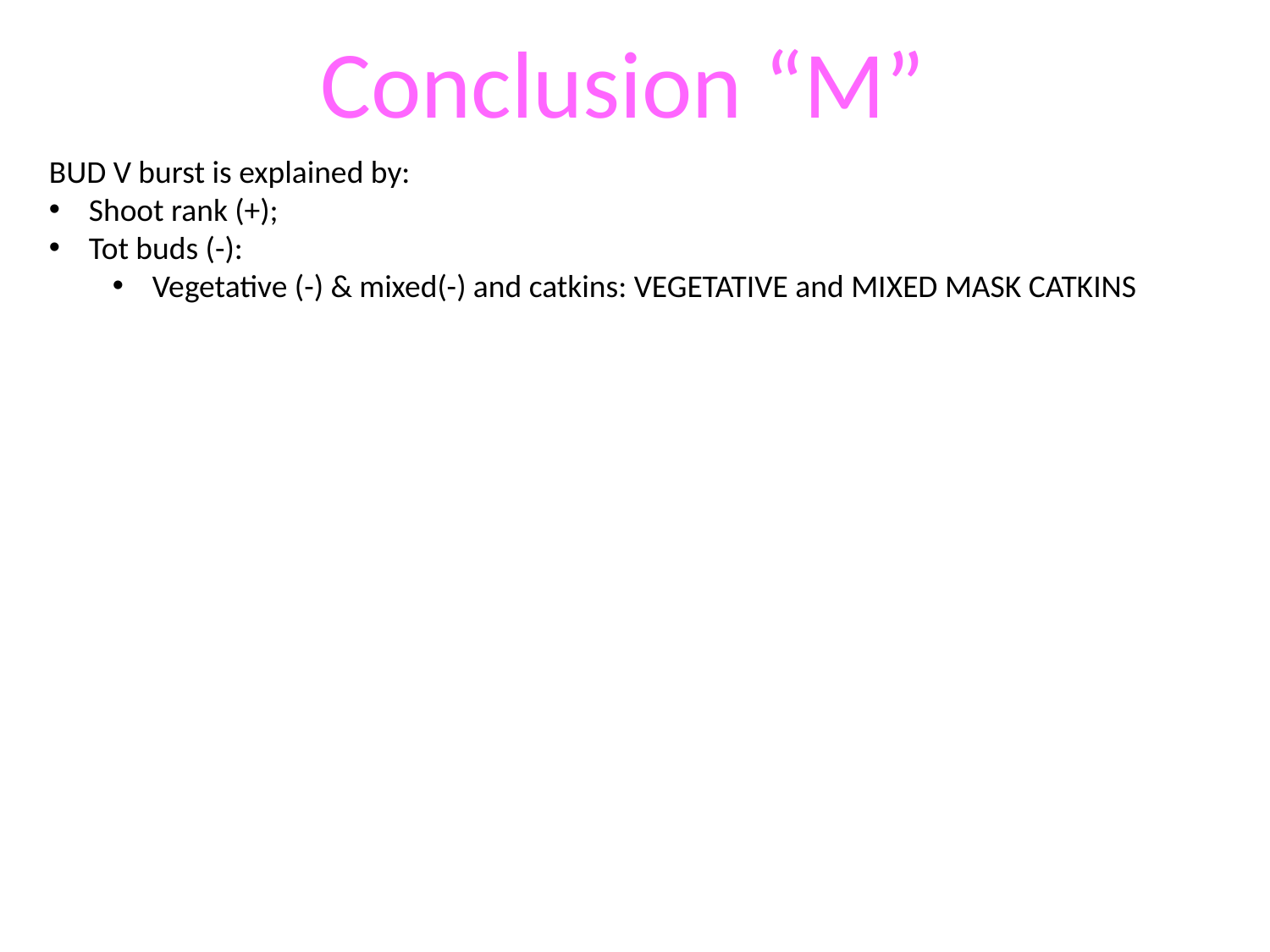

Conclusion “M”
BUD V burst is explained by:
Shoot rank (+);
Tot buds (-):
Vegetative (-) & mixed(-) and catkins: VEGETATIVE and MIXED MASK CATKINS